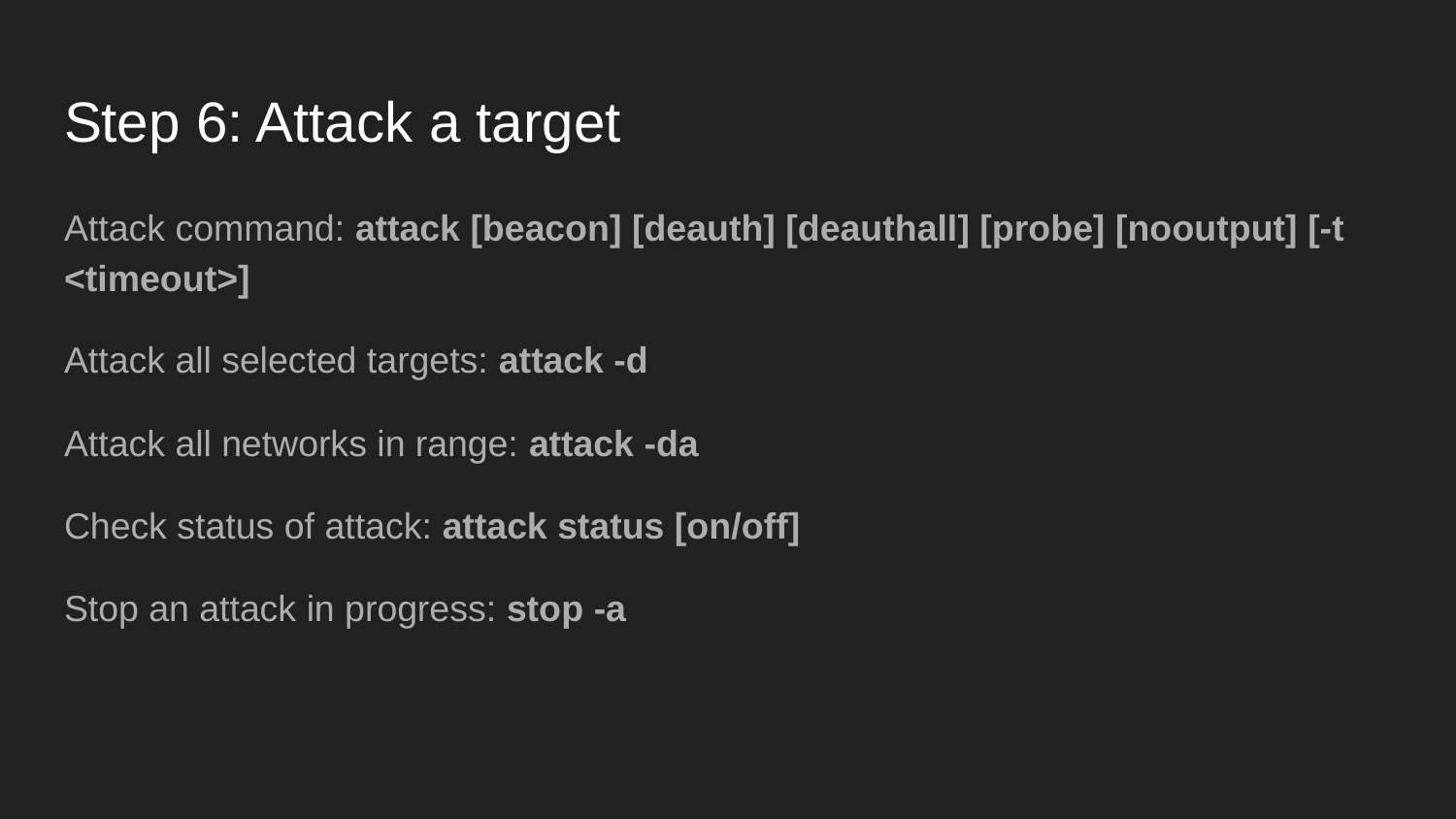

# Step 6: Attack a target

Attack command: attack [beacon] [deauth] [deauthall] [probe] [nooutput] [-t <timeout>]
Attack all selected targets: attack -d
Attack all networks in range: attack -da
Check status of attack: attack status [on/off]
Stop an attack in progress: stop -a